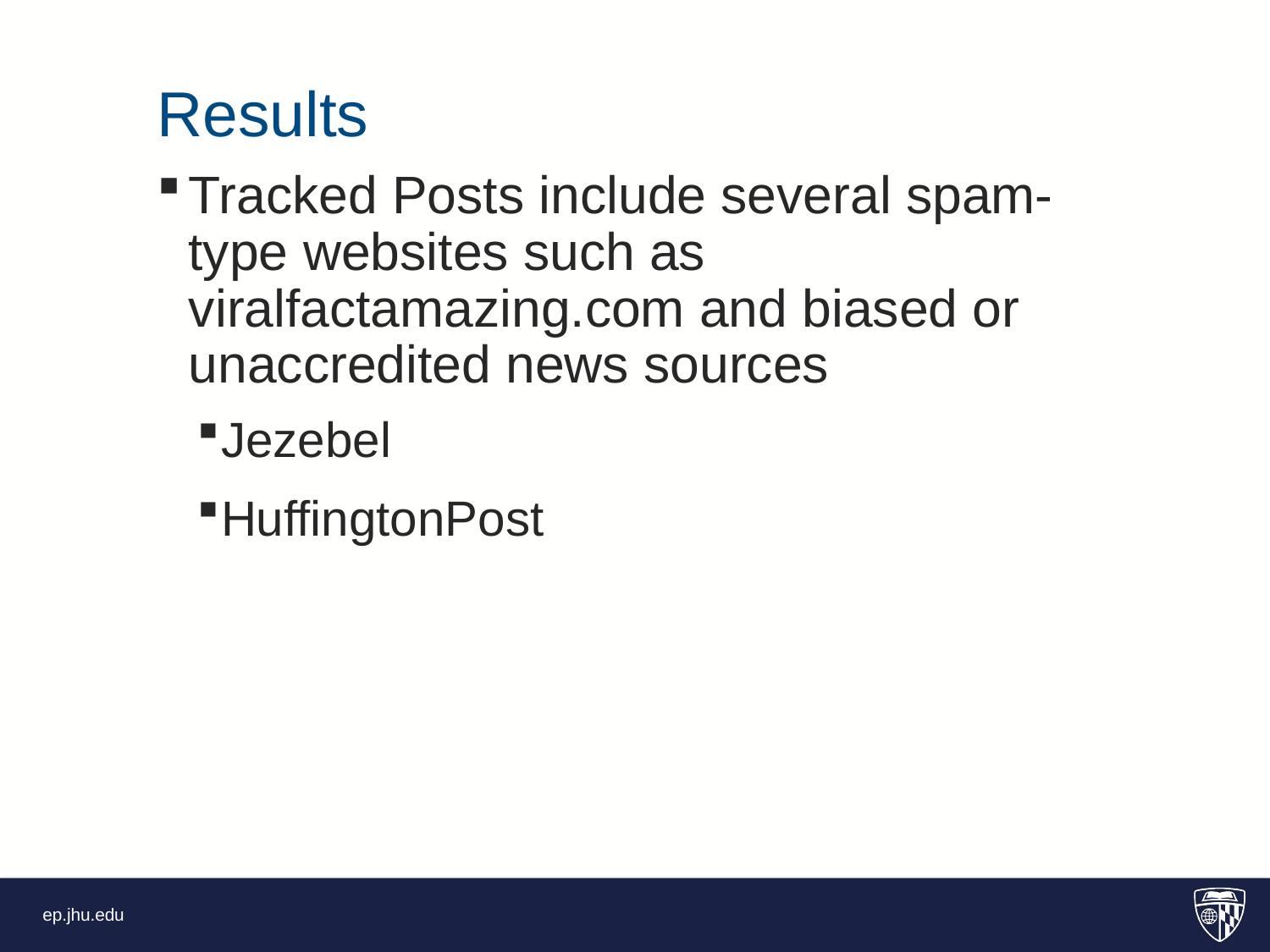

Results
Tracked Posts include several spam-type websites such as viralfactamazing.com and biased or unaccredited news sources
Jezebel
HuffingtonPost